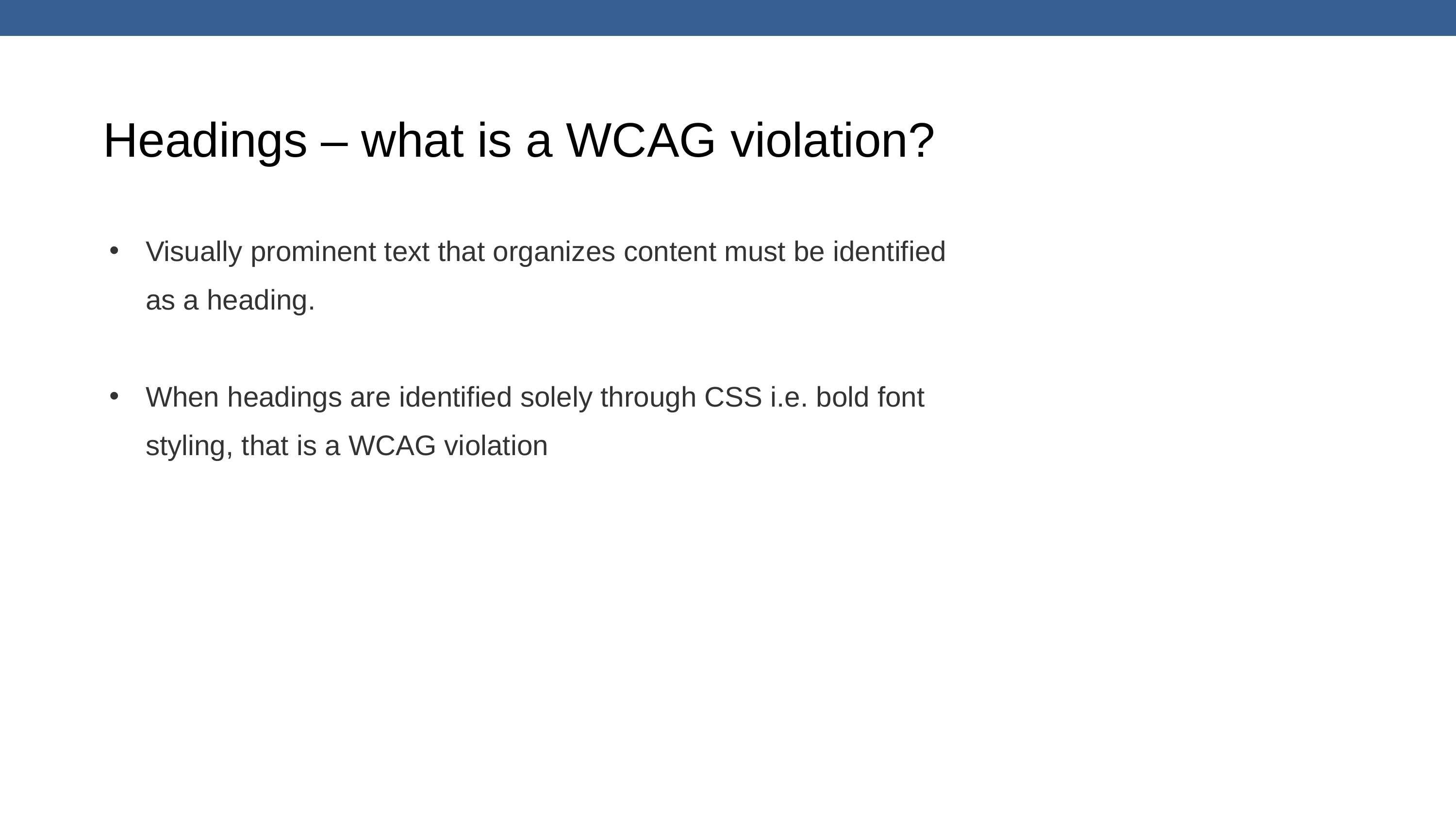

Headings – what is a WCAG violation?
Visually prominent text that organizes content must be identified as a heading.

When headings are identified solely through CSS i.e. bold font styling, that is a WCAG violation